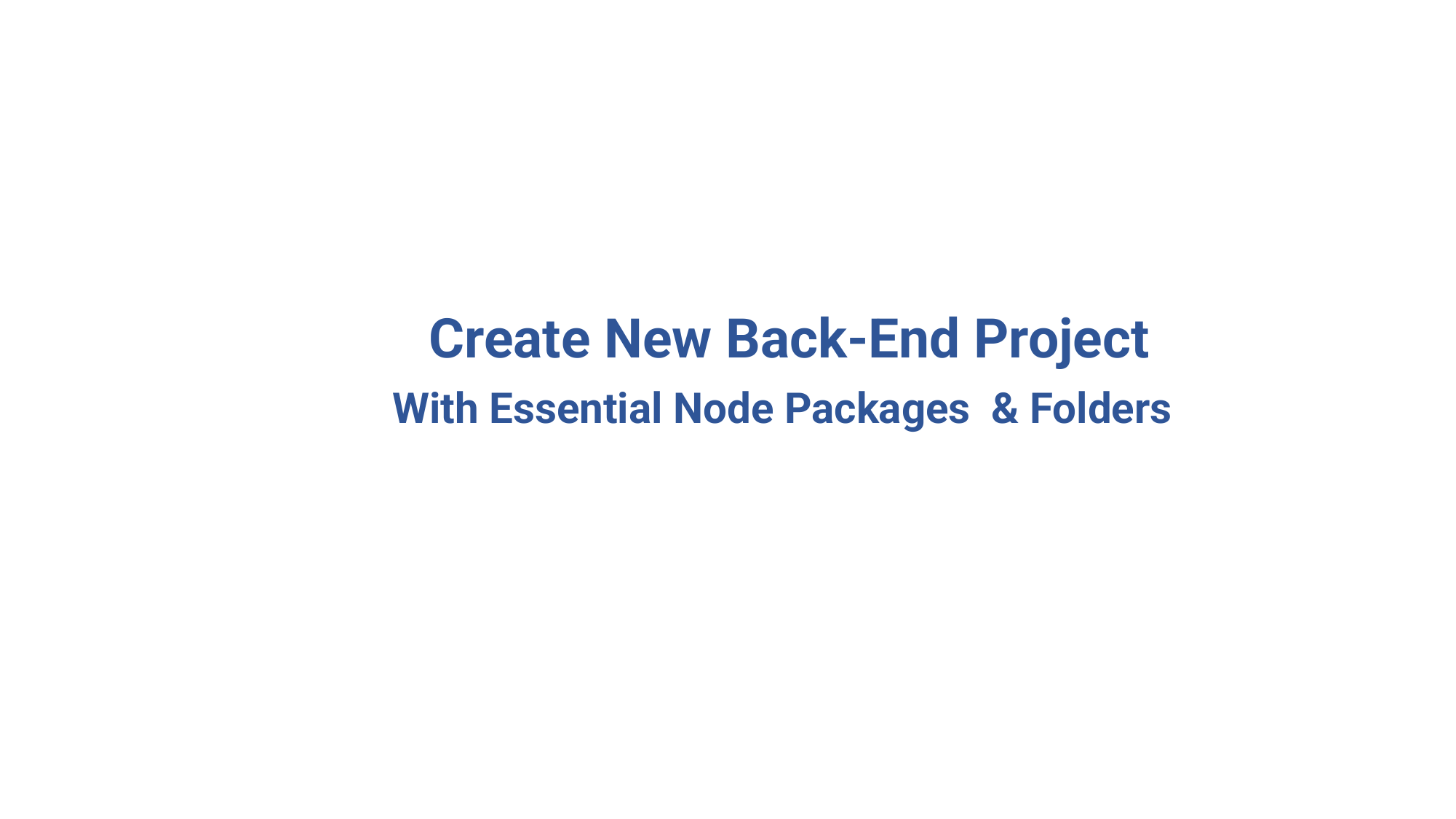

Create New Back-End Project
With Essential Node Packages  & Folders